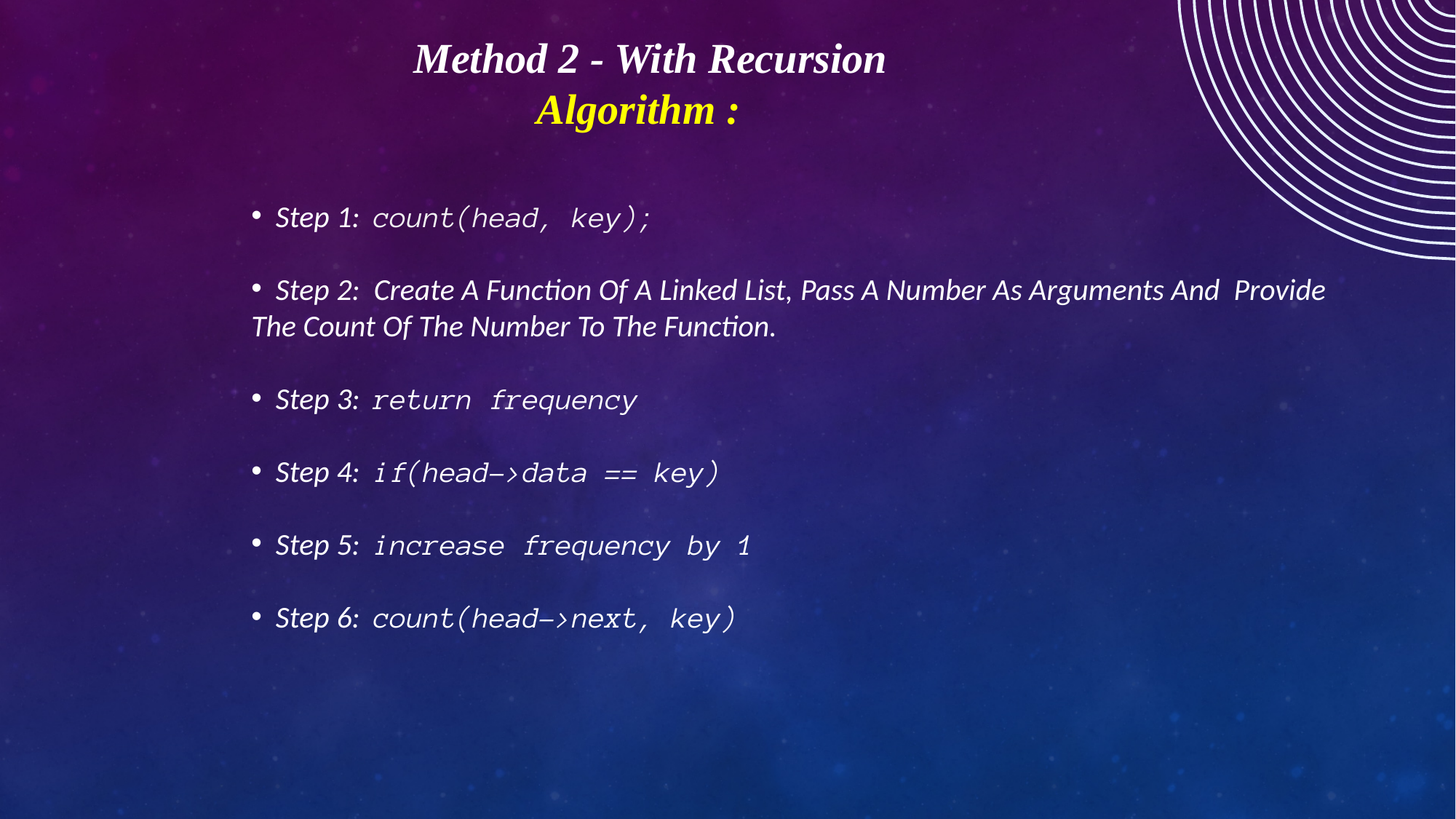

Method 2 - With Recursion
                    Algorithm :

  Step 1:  count(head, key);

  Step 2:  Create A Function Of A Linked List, Pass A Number As Arguments And  Provide The Count Of The Number To The Function.​

  Step 3:  return frequency

  Step 4:  if(head->data == key)

  Step 5:  increase frequency by 1

  Step 6:  count(head->next, key)

#